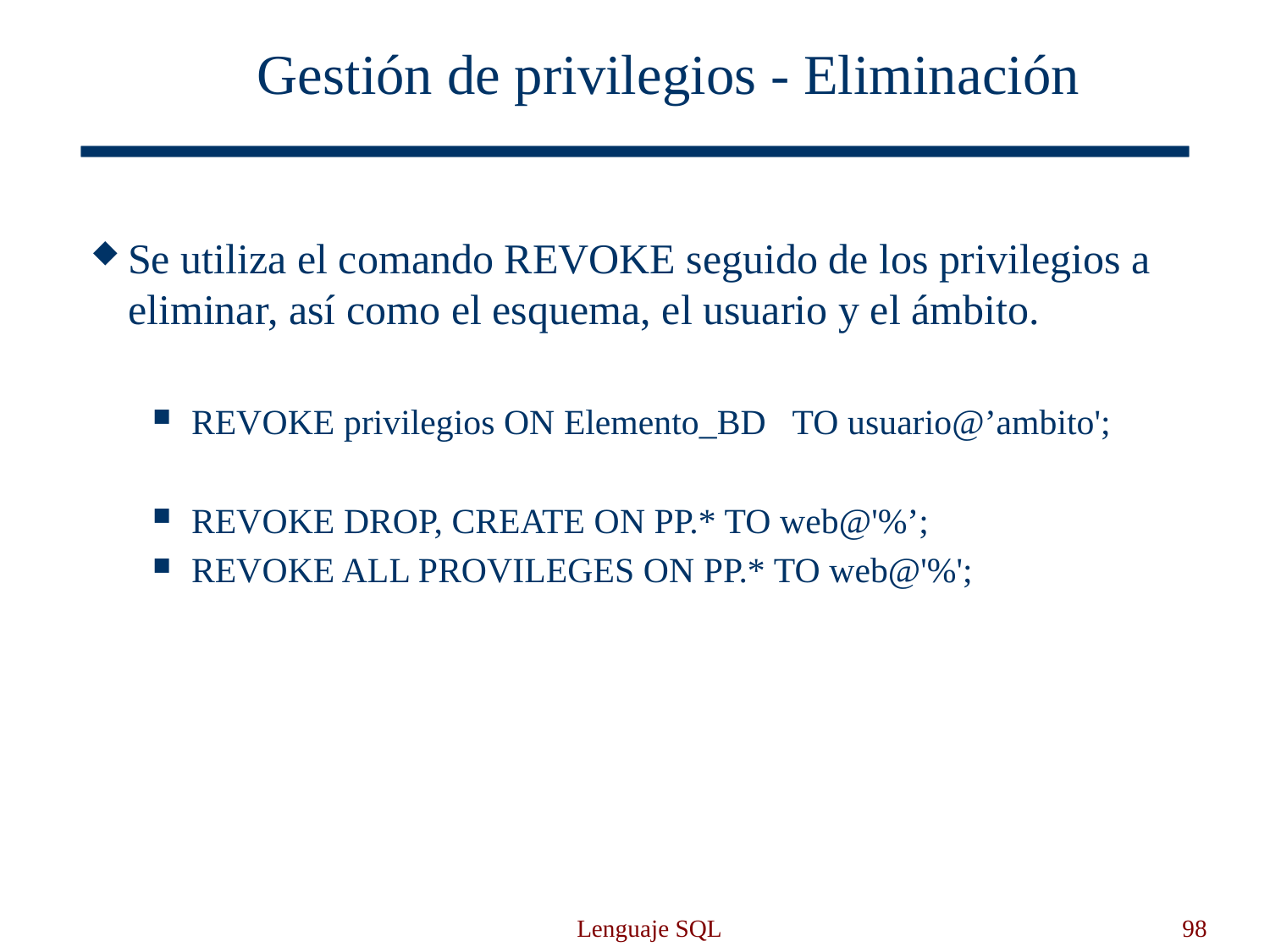

Gestión de privilegios - Eliminación

Se utiliza el comando REVOKE seguido de los privilegios a eliminar, así como el esquema, el usuario y el ámbito.

REVOKE privilegios ON Elemento_BD   TO usuario@’ambito';

REVOKE DROP, CREATE ON PP.* TO web@'%’;
REVOKE ALL PROVILEGES ON PP.* TO web@'%';

Lenguaje SQL
98